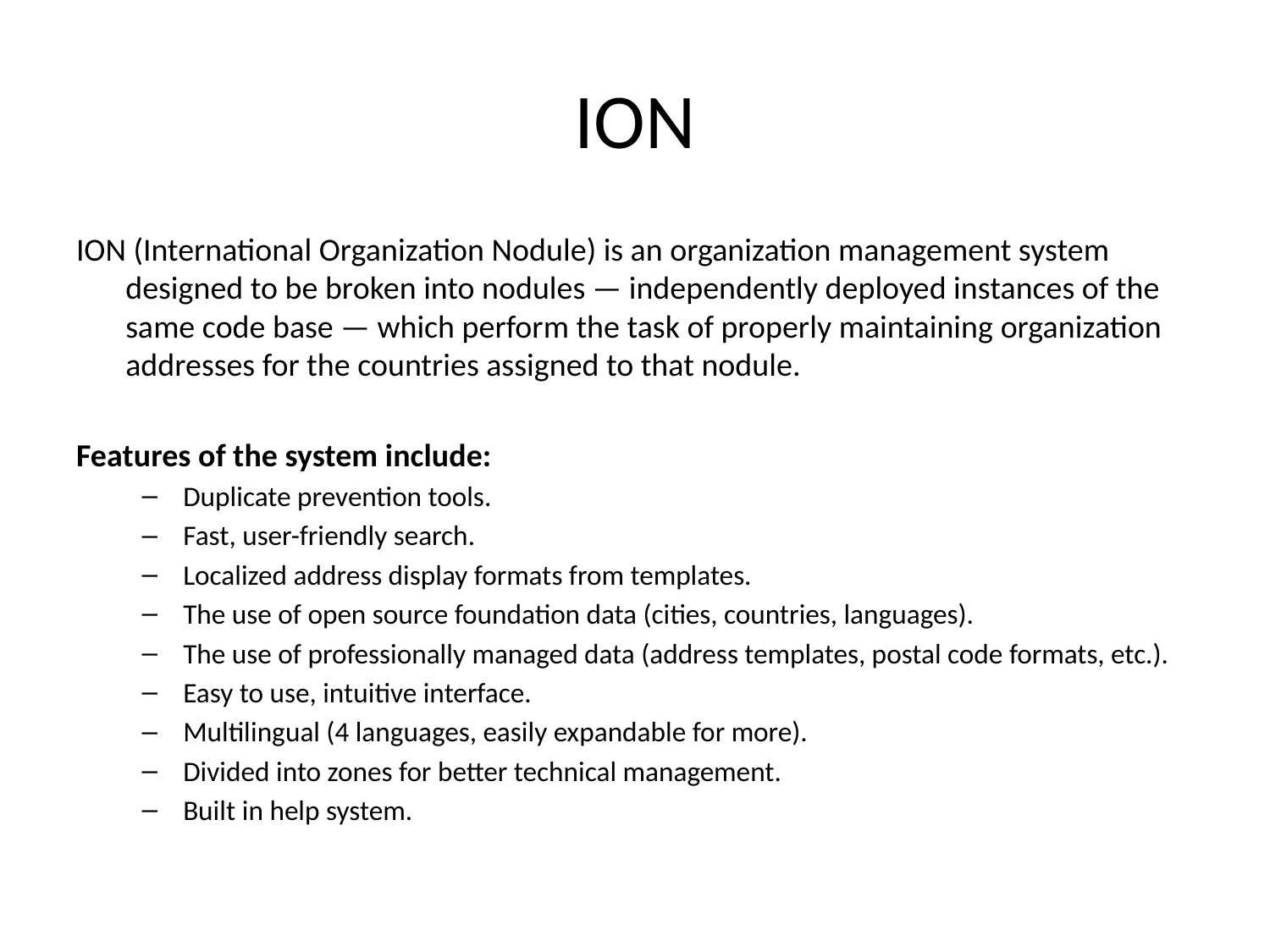

# ION
ION (International Organization Nodule) is an organization management system designed to be broken into nodules — independently deployed instances of the same code base — which perform the task of properly maintaining organization addresses for the countries assigned to that nodule.

Features of the system include:
Duplicate prevention tools.
Fast, user-friendly search.
Localized address display formats from templates.
The use of open source foundation data (cities, countries, languages).
The use of professionally managed data (address templates, postal code formats, etc.).
Easy to use, intuitive interface.
Multilingual (4 languages, easily expandable for more).
Divided into zones for better technical management.
Built in help system.